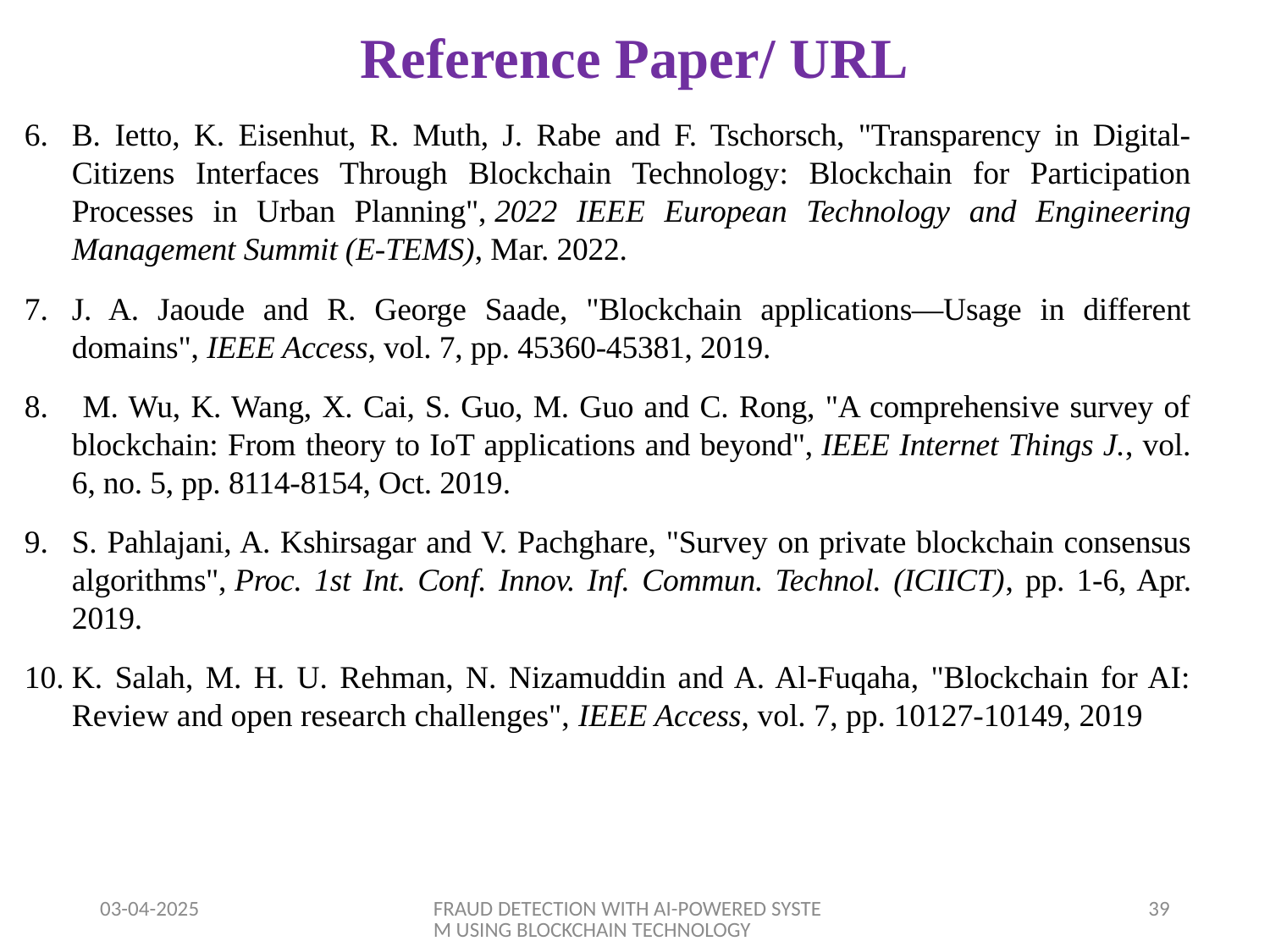

# Reference Paper/ URL
B. Ietto, K. Eisenhut, R. Muth, J. Rabe and F. Tschorsch, "Transparency in Digital-Citizens Interfaces Through Blockchain Technology: Blockchain for Participation Processes in Urban Planning", 2022 IEEE European Technology and Engineering Management Summit (E-TEMS), Mar. 2022.
J. A. Jaoude and R. George Saade, "Blockchain applications—Usage in different domains", IEEE Access, vol. 7, pp. 45360-45381, 2019.
 M. Wu, K. Wang, X. Cai, S. Guo, M. Guo and C. Rong, "A comprehensive survey of blockchain: From theory to IoT applications and beyond", IEEE Internet Things J., vol. 6, no. 5, pp. 8114-8154, Oct. 2019.
S. Pahlajani, A. Kshirsagar and V. Pachghare, "Survey on private blockchain consensus algorithms", Proc. 1st Int. Conf. Innov. Inf. Commun. Technol. (ICIICT), pp. 1-6, Apr. 2019.
K. Salah, M. H. U. Rehman, N. Nizamuddin and A. Al-Fuqaha, "Blockchain for AI: Review and open research challenges", IEEE Access, vol. 7, pp. 10127-10149, 2019

03-04-2025
FRAUD DETECTION WITH AI-POWERED SYSTEM USING BLOCKCHAIN TECHNOLOGY
39